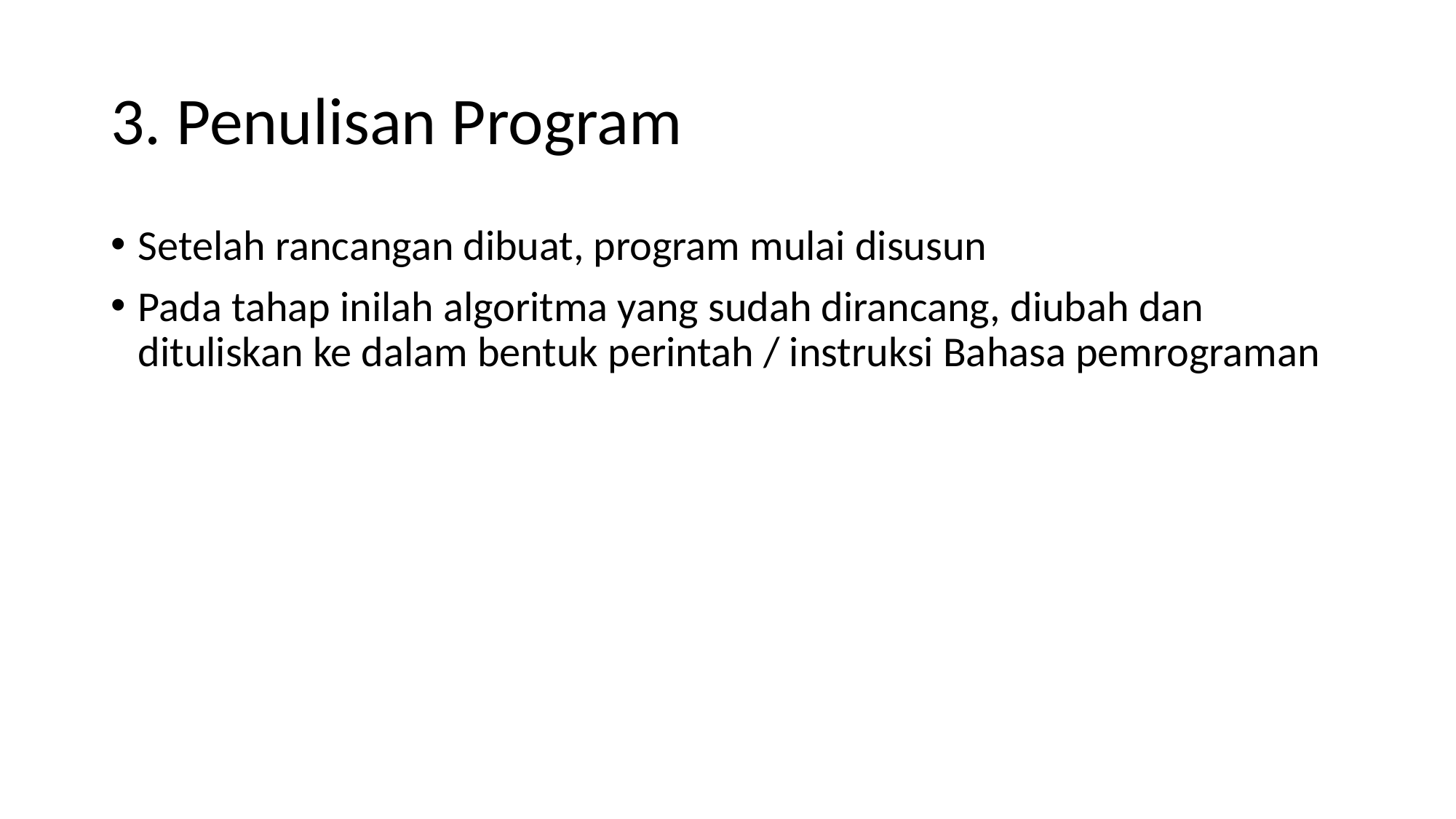

# 3. Penulisan Program
Setelah rancangan dibuat, program mulai disusun
Pada tahap inilah algoritma yang sudah dirancang, diubah dan dituliskan ke dalam bentuk perintah / instruksi Bahasa pemrograman